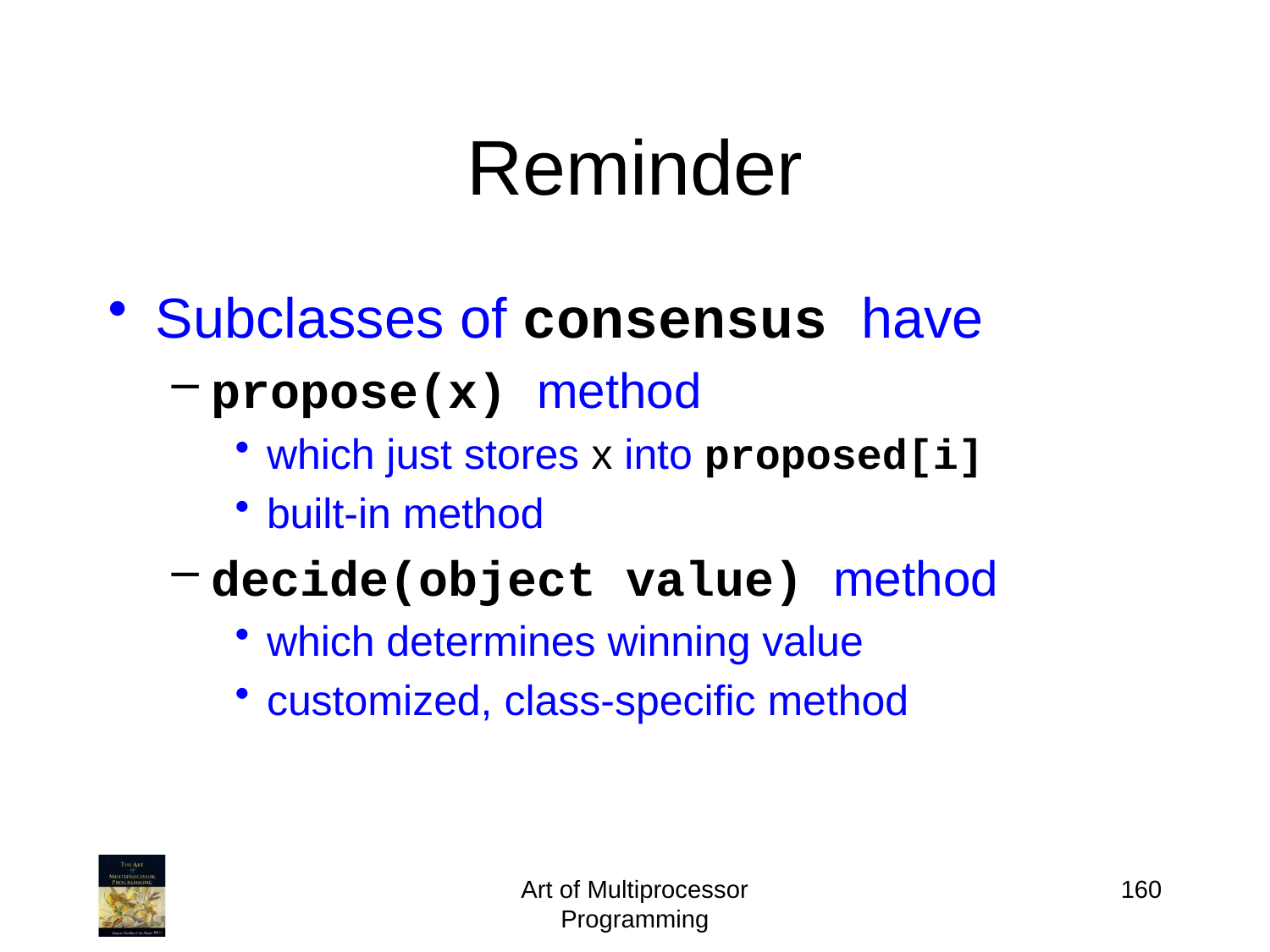

# Reminder
Subclasses of consensus have
propose(x) method
which just stores x into proposed[i]
built-in method
decide(object value) method
which determines winning value
customized, class-specific method

Art of Multiprocessor Programming
160